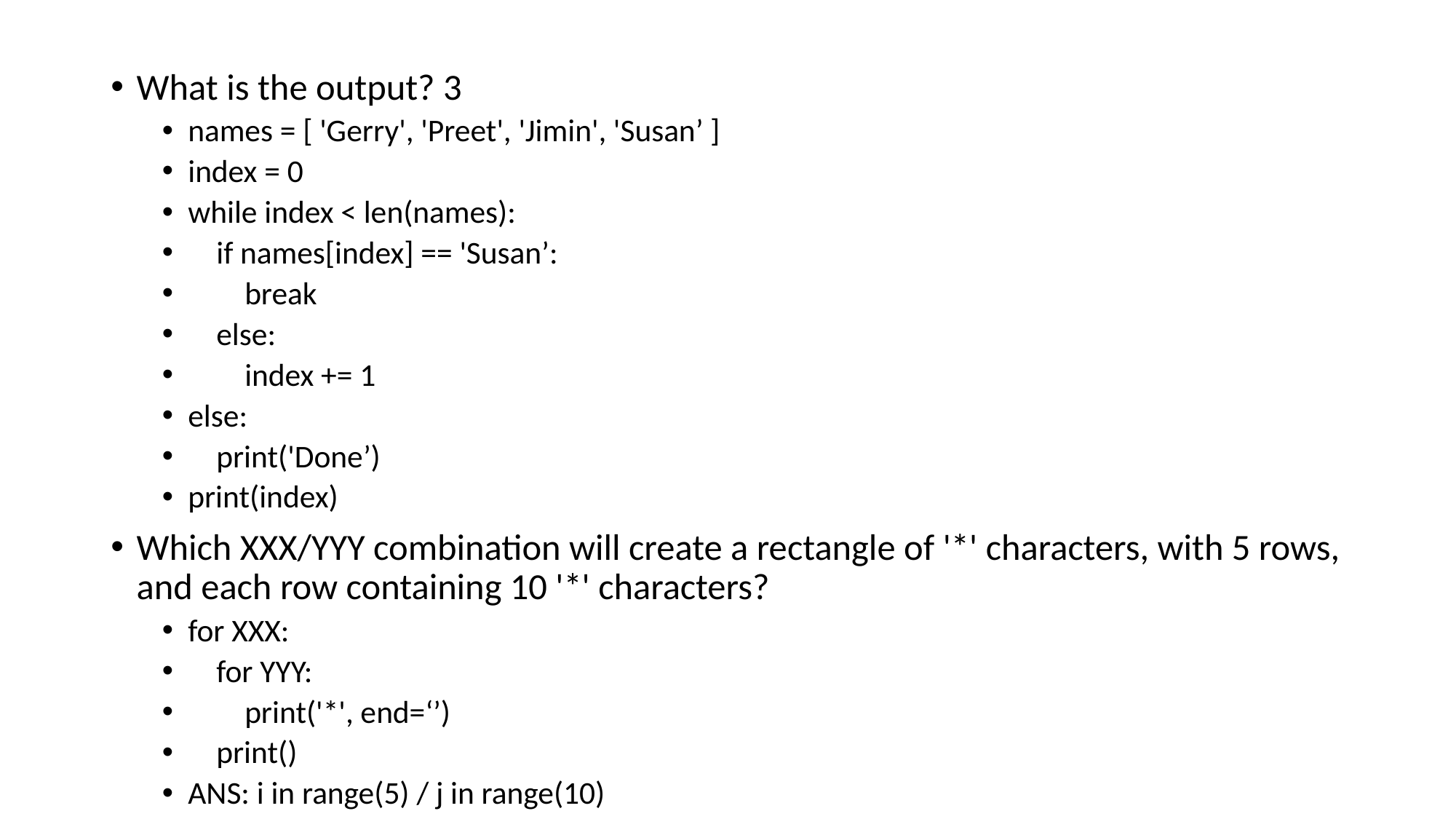

What is the output? 3
names = [ 'Gerry', 'Preet', 'Jimin', 'Susan’ ]
index = 0
while index < len(names):
    if names[index] == 'Susan’:
        break
    else:
        index += 1
else:
    print('Done’)
print(index)
Which XXX/YYY combination will create a rectangle of '*' characters, with 5 rows, and each row containing 10 '*' characters?
for XXX:
    for YYY:
        print('*', end=‘’)
    print()
ANS: i in range(5) / j in range(10)